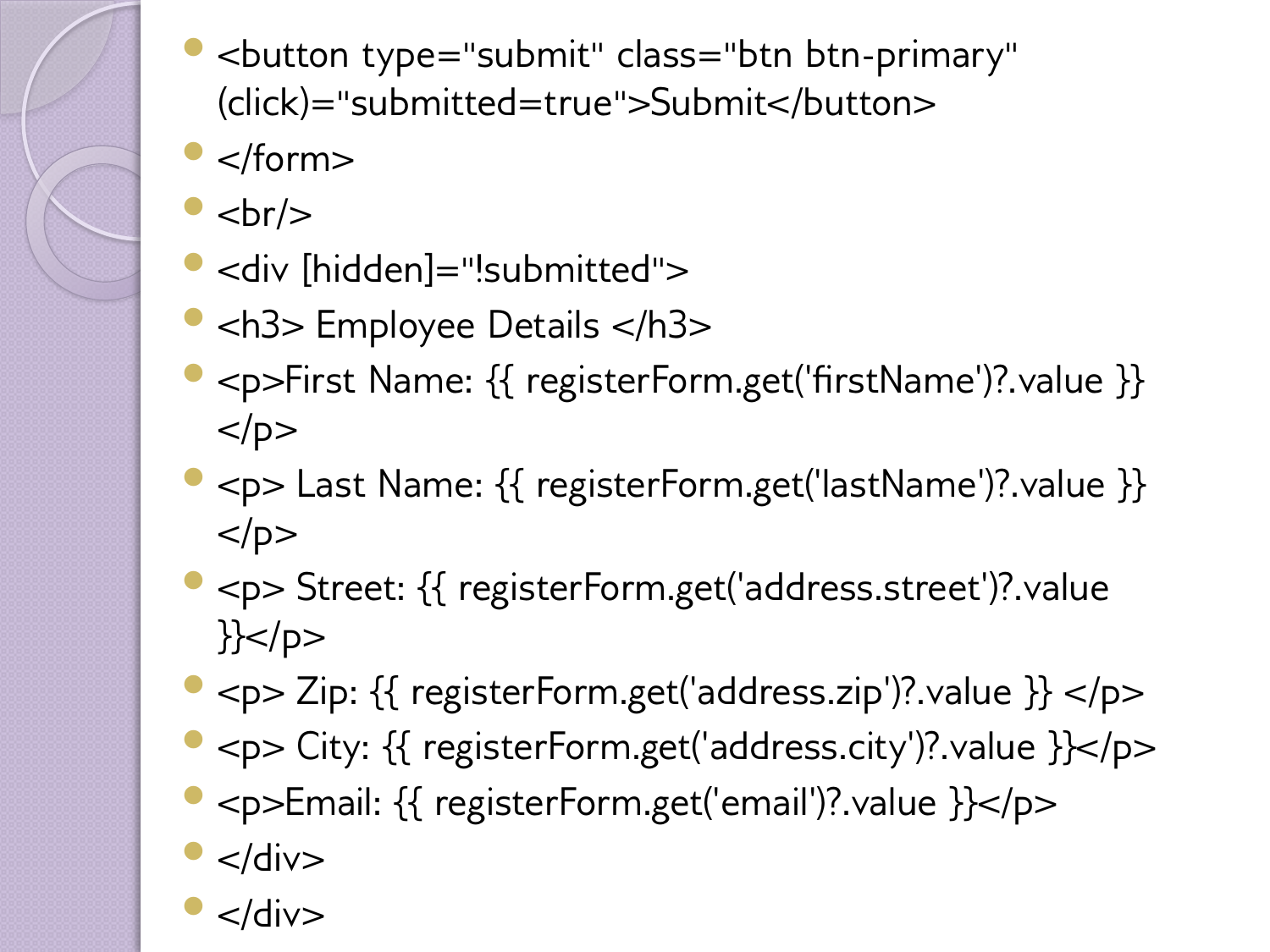

<button type="submit" class="btn btn-primary" (click)="submitted=true">Submit</button>
</form>
<br/>
<div [hidden]="!submitted">
<h3> Employee Details </h3>
<p>First Name: {{ registerForm.get('firstName')?.value }} </p>
<p> Last Name: {{ registerForm.get('lastName')?.value }} </p>
<p> Street: {{ registerForm.get('address.street')?.value }}</p>
<p> Zip: {{ registerForm.get('address.zip')?.value }} </p>
<p> City: {{ registerForm.get('address.city')?.value }}</p>
<p>Email: {{ registerForm.get('email')?.value }}</p>
</div>
</div>